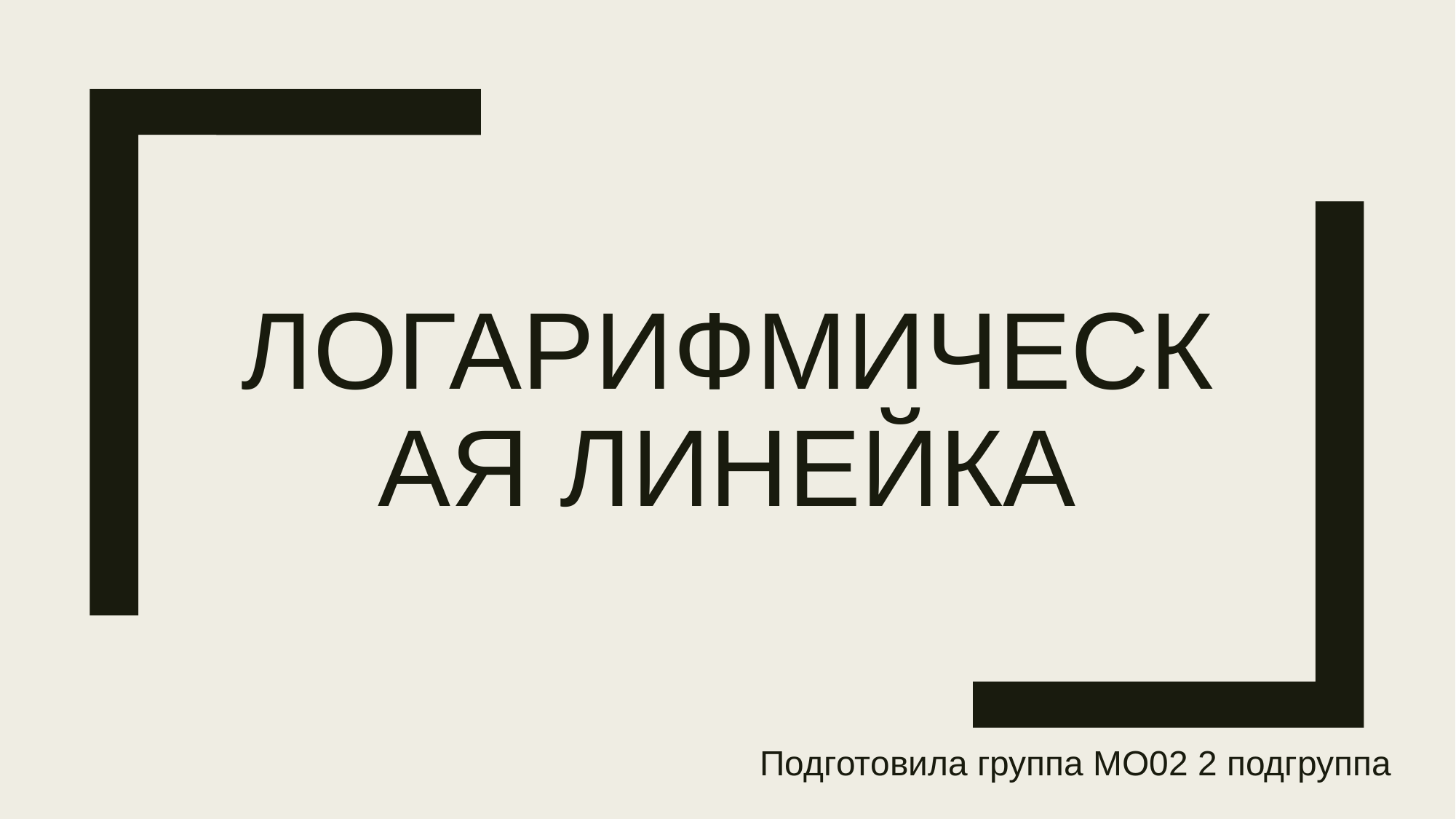

# ЛОГАРИФМИЧЕСКАЯ ЛИНЕЙКА
Подготовила группа МО02 2 подгруппа